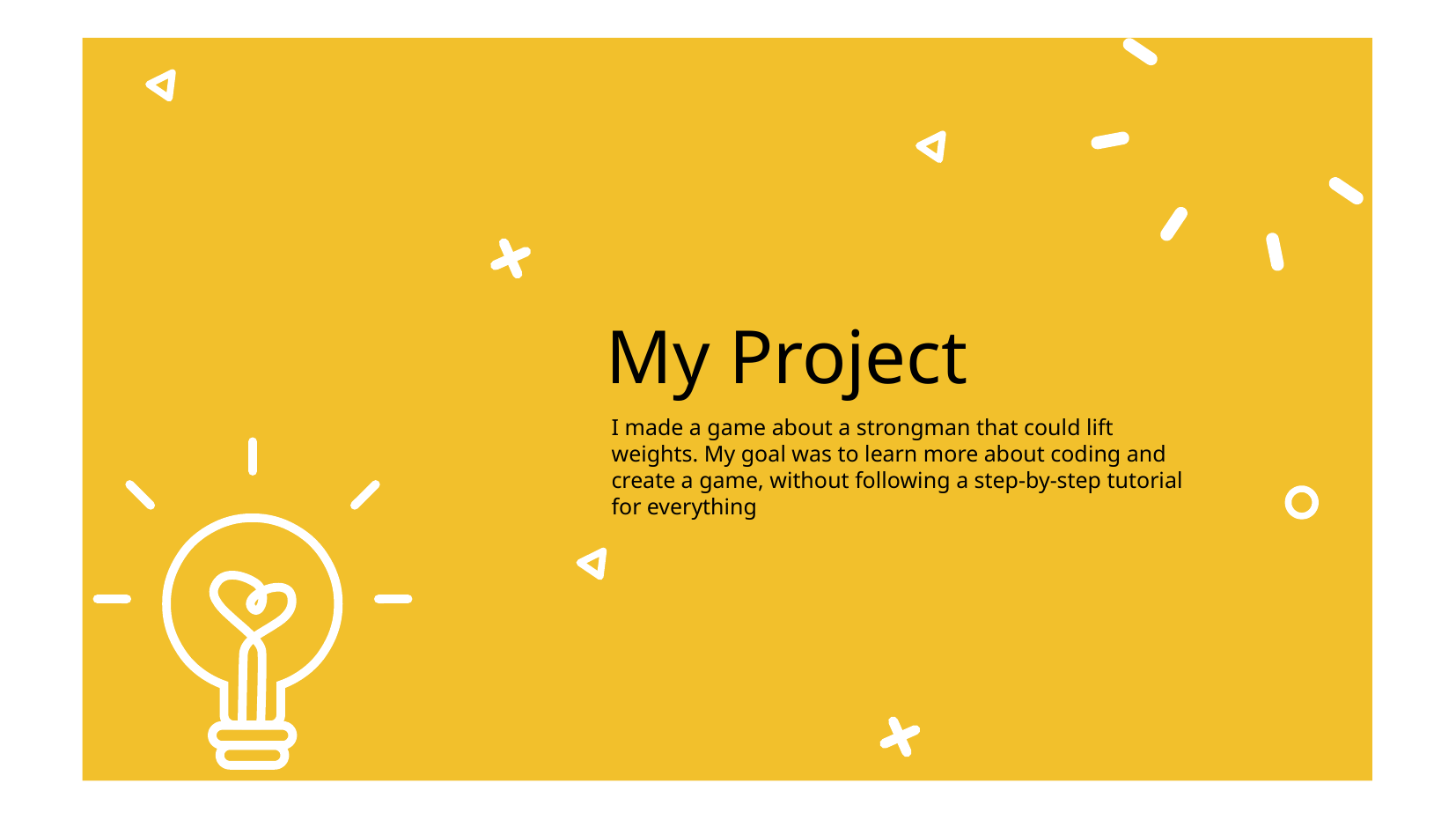

# My Project
I made a game about a strongman that could lift weights. My goal was to learn more about coding and create a game, without following a step-by-step tutorial for everything